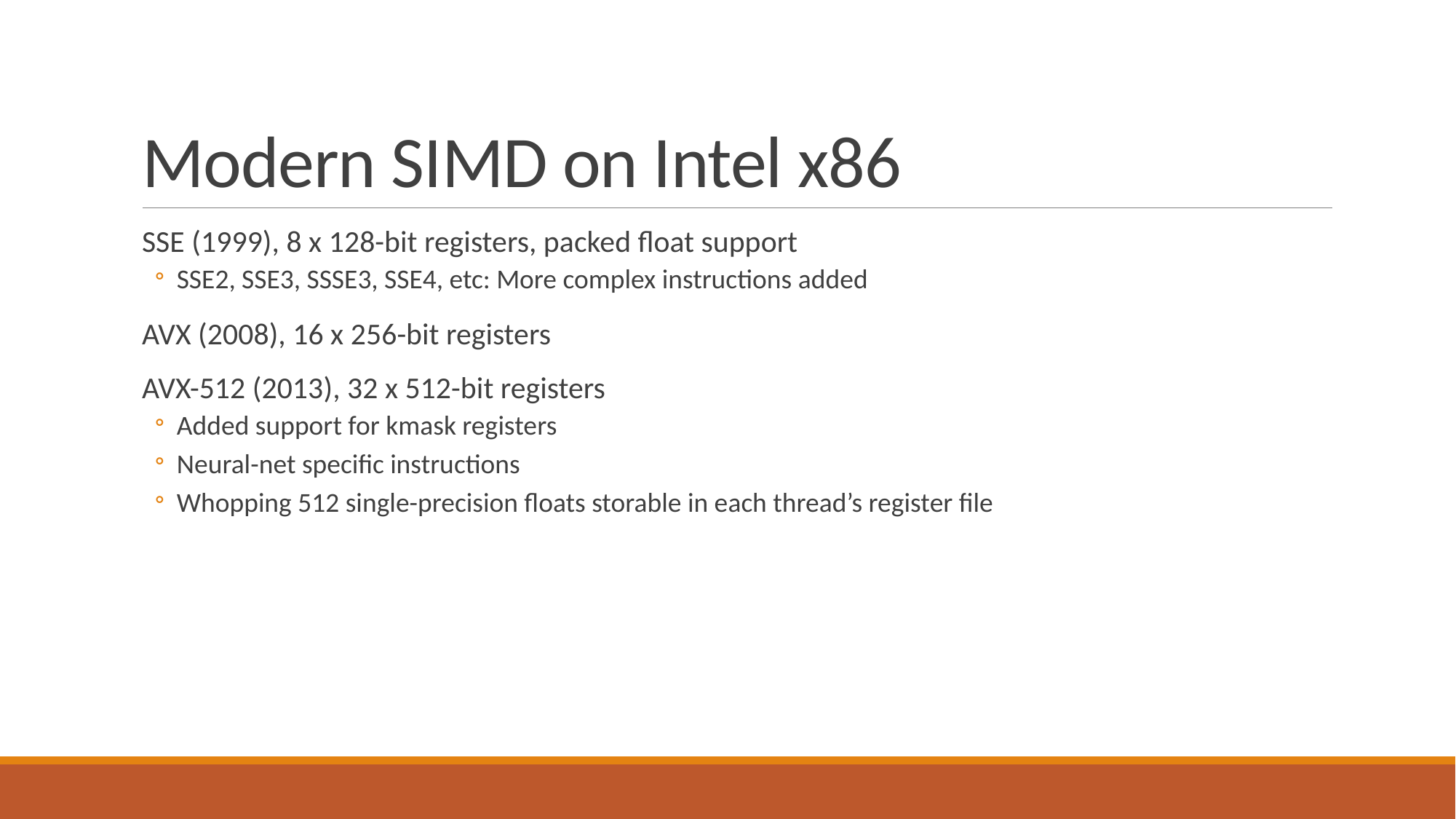

# Modern SIMD on Intel x86
SSE (1999), 8 x 128-bit registers, packed float support
SSE2, SSE3, SSSE3, SSE4, etc: More complex instructions added
AVX (2008), 16 x 256-bit registers
AVX-512 (2013), 32 x 512-bit registers
Added support for kmask registers
Neural-net specific instructions
Whopping 512 single-precision floats storable in each thread’s register file